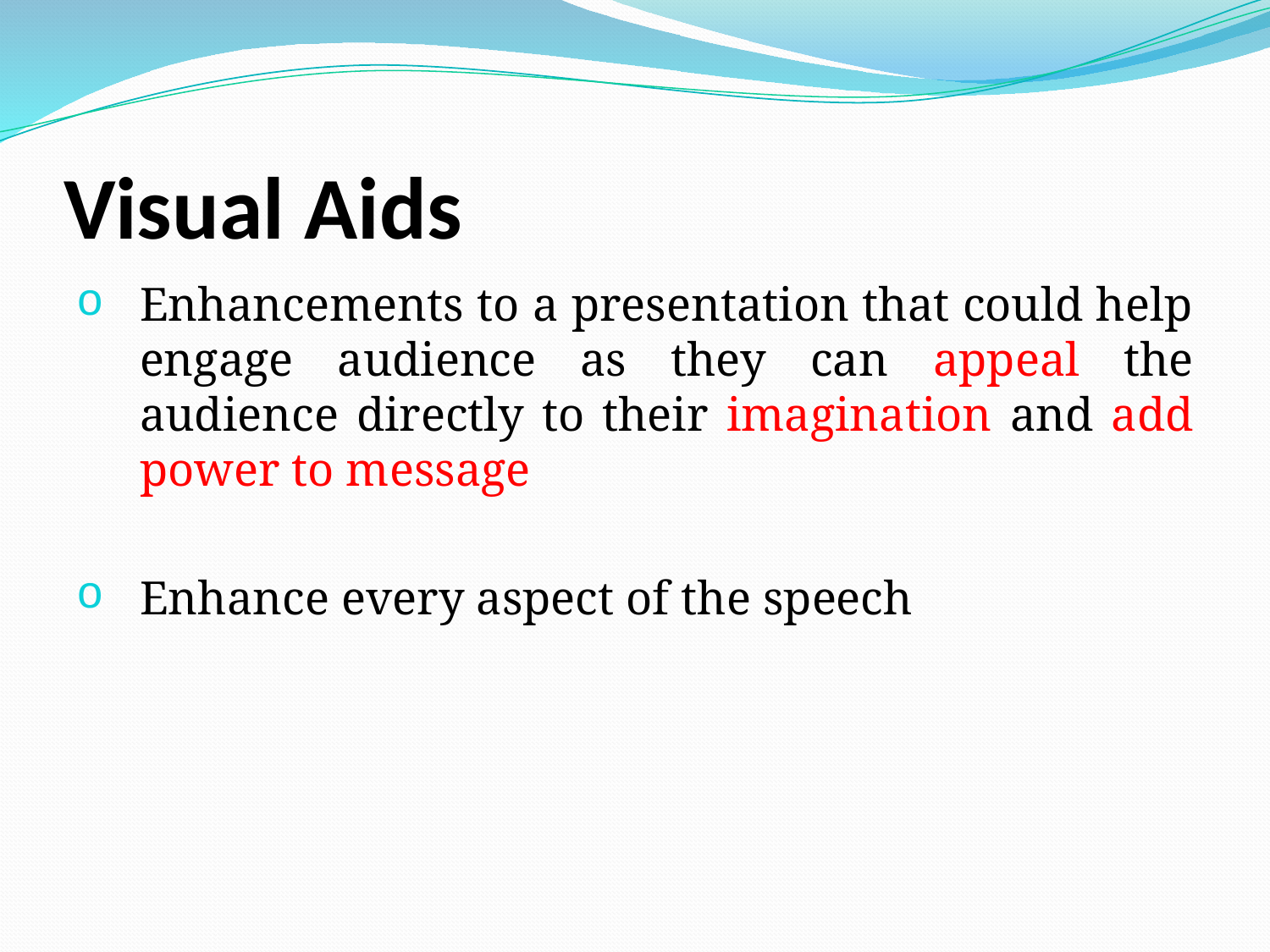

# Visual Aids
Enhancements to a presentation that could help engage audience as they can appeal the audience directly to their imagination and add power to message

Enhance every aspect of the speech